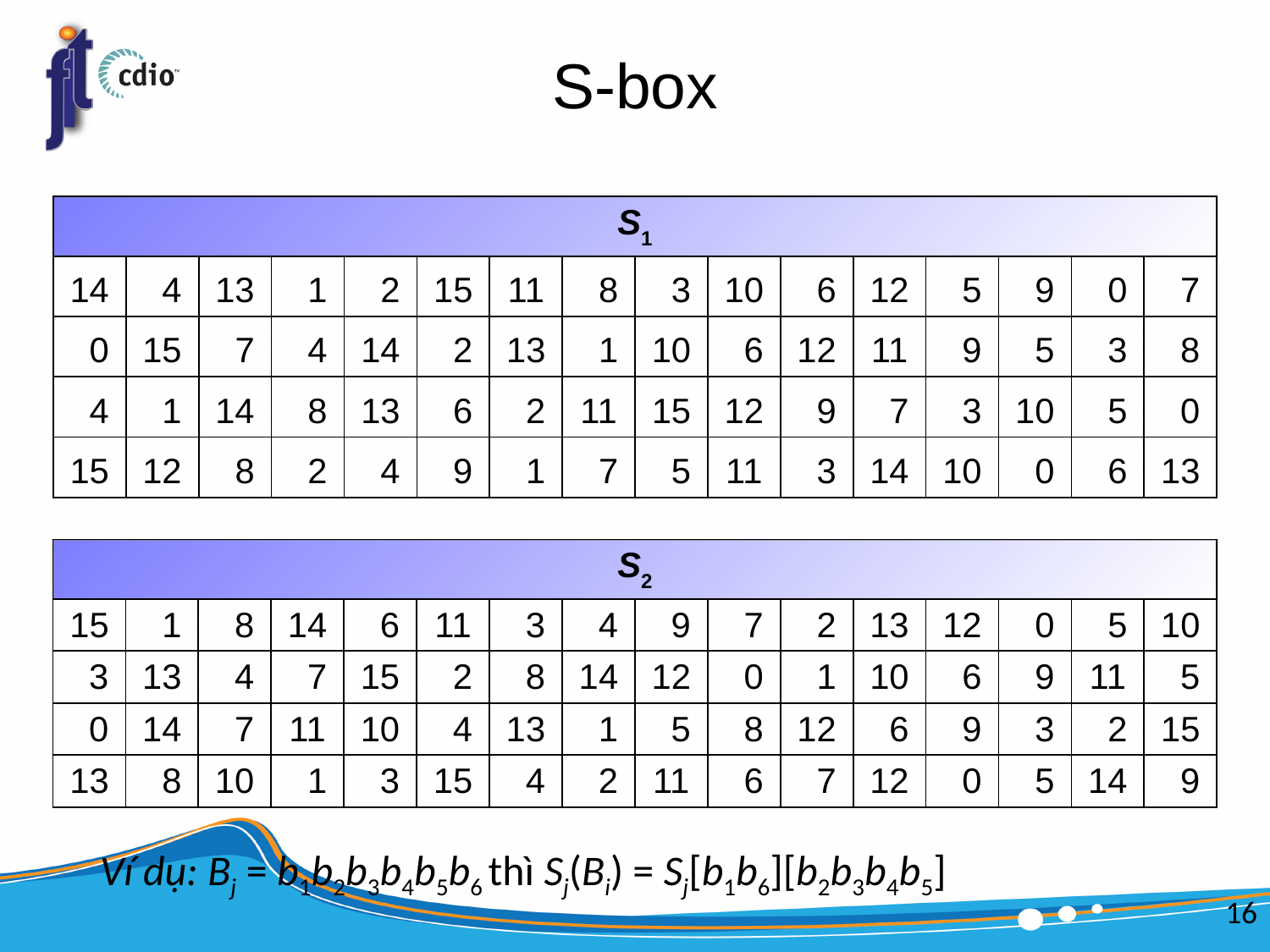

# S-box
| S1 |  |  |  |  |  |  |  |  |  |  |  |  |  |  |  |
| --- | --- | --- | --- | --- | --- | --- | --- | --- | --- | --- | --- | --- | --- | --- | --- |
| 14 | 4 | 13 | 1 | 2 | 15 | 11 | 8 | 3 | 10 | 6 | 12 | 5 | 9 | 0 | 7 |
| 0 | 15 | 7 | 4 | 14 | 2 | 13 | 1 | 10 | 6 | 12 | 11 | 9 | 5 | 3 | 8 |
| 4 | 1 | 14 | 8 | 13 | 6 | 2 | 11 | 15 | 12 | 9 | 7 | 3 | 10 | 5 | 0 |
| 15 | 12 | 8 | 2 | 4 | 9 | 1 | 7 | 5 | 11 | 3 | 14 | 10 | 0 | 6 | 13 |
| S2 |  |  |  |  |  |  |  |  |  |  |  |  |  |  |  |
| --- | --- | --- | --- | --- | --- | --- | --- | --- | --- | --- | --- | --- | --- | --- | --- |
| 15 | 1 | 8 | 14 | 6 | 11 | 3 | 4 | 9 | 7 | 2 | 13 | 12 | 0 | 5 | 10 |
| 3 | 13 | 4 | 7 | 15 | 2 | 8 | 14 | 12 | 0 | 1 | 10 | 6 | 9 | 11 | 5 |
| 0 | 14 | 7 | 11 | 10 | 4 | 13 | 1 | 5 | 8 | 12 | 6 | 9 | 3 | 2 | 15 |
| 13 | 8 | 10 | 1 | 3 | 15 | 4 | 2 | 11 | 6 | 7 | 12 | 0 | 5 | 14 | 9 |
Ví dụ: Bj = b1b2b3b4b5b6 thì Sj(Bi) = Sj[b1b6][b2b3b4b5]
16